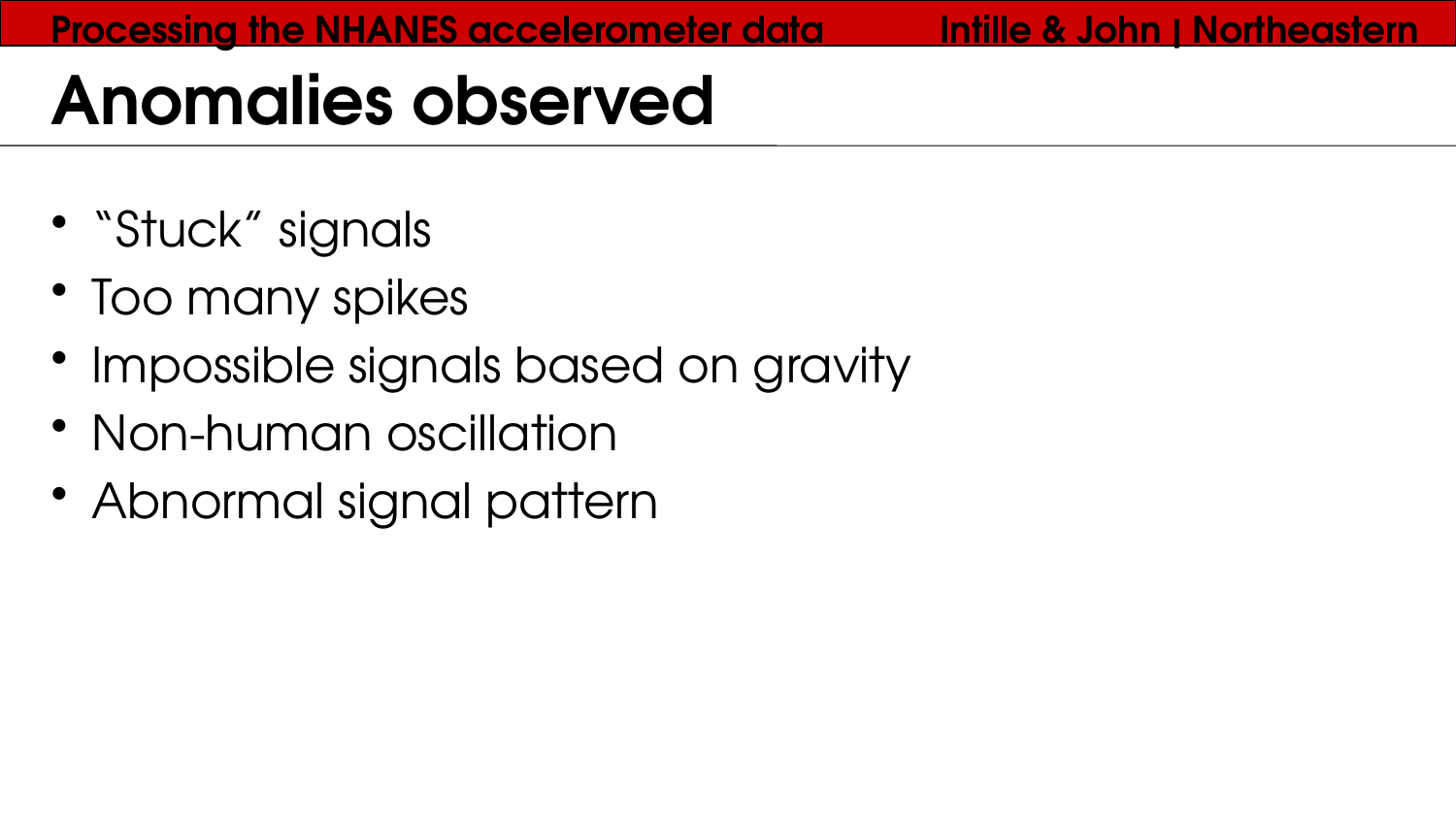

# Anomalies observed
“Stuck” signals
Too many spikes
Impossible signals based on gravity
Non-human oscillation
Abnormal signal pattern